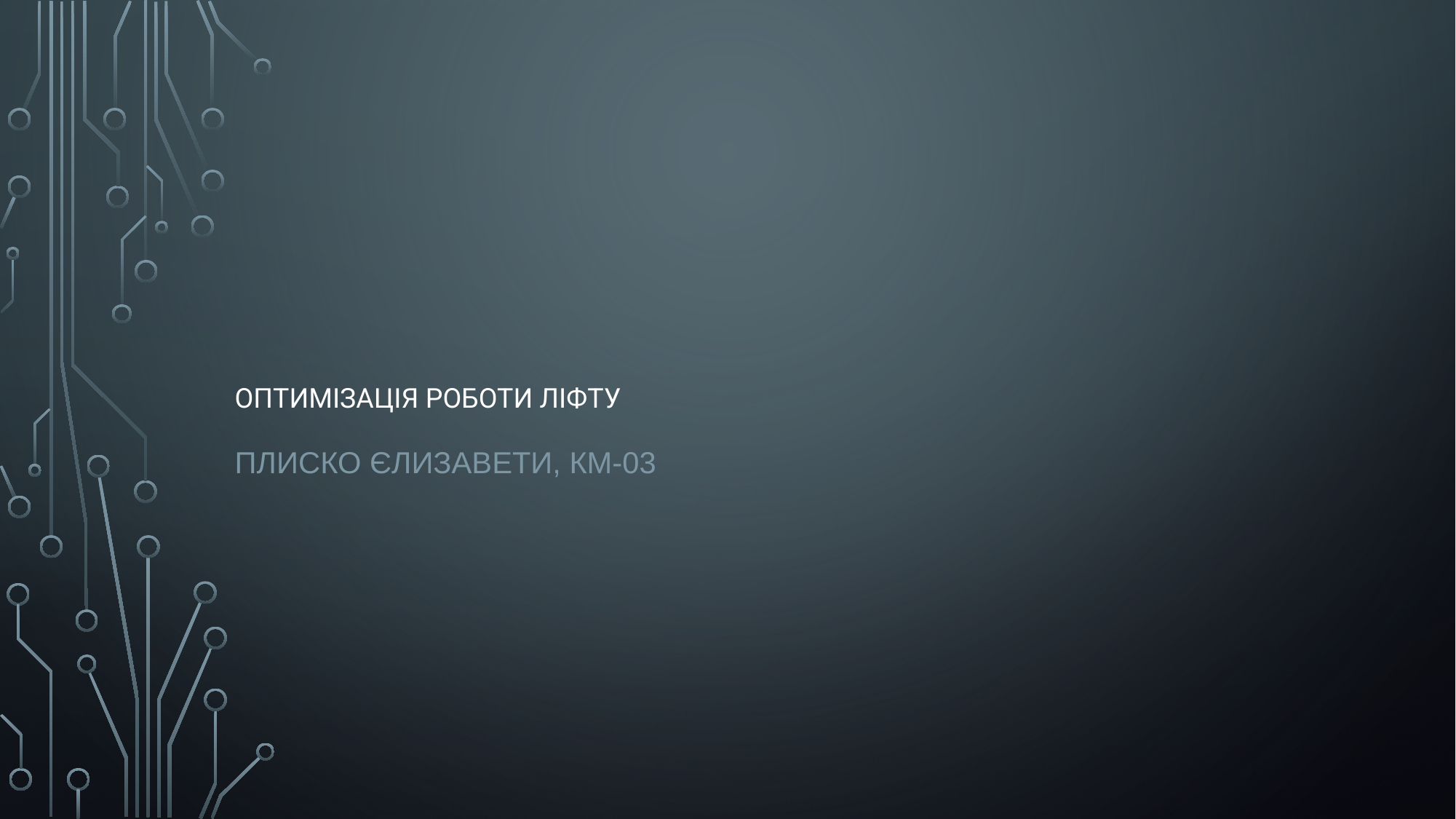

# Оптимізація роботи ліфту
Плиско Єлизавети, КМ-03